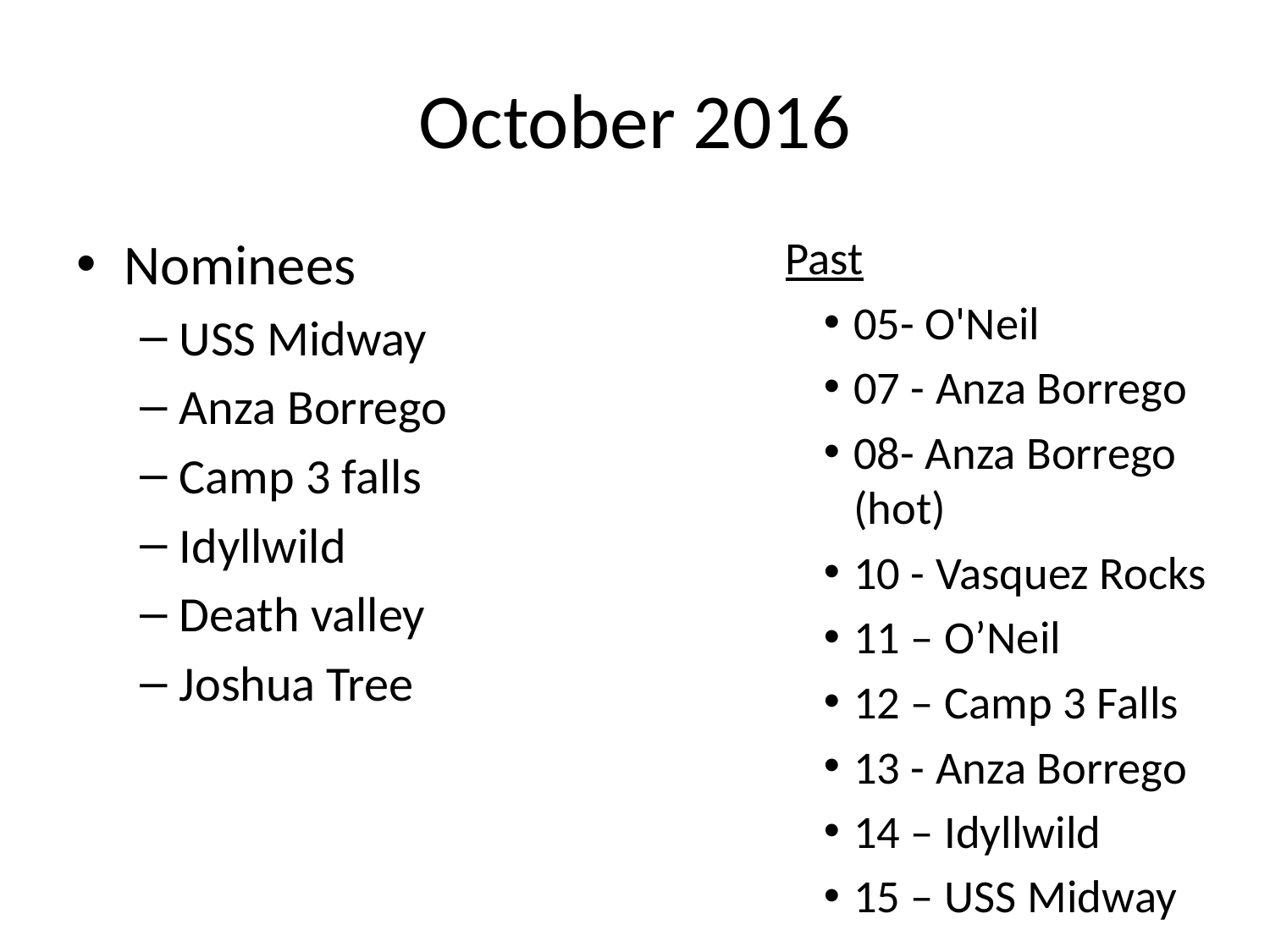

# October 2016
Nominees
USS Midway
Anza Borrego
Camp 3 falls
Idyllwild
Death valley
Joshua Tree

Past
05- O'Neil
07 - Anza Borrego
08- Anza Borrego (hot)
10 - Vasquez Rocks
11 – O’Neil
12 – Camp 3 Falls
13 - Anza Borrego
14 – Idyllwild
15 – USS Midway